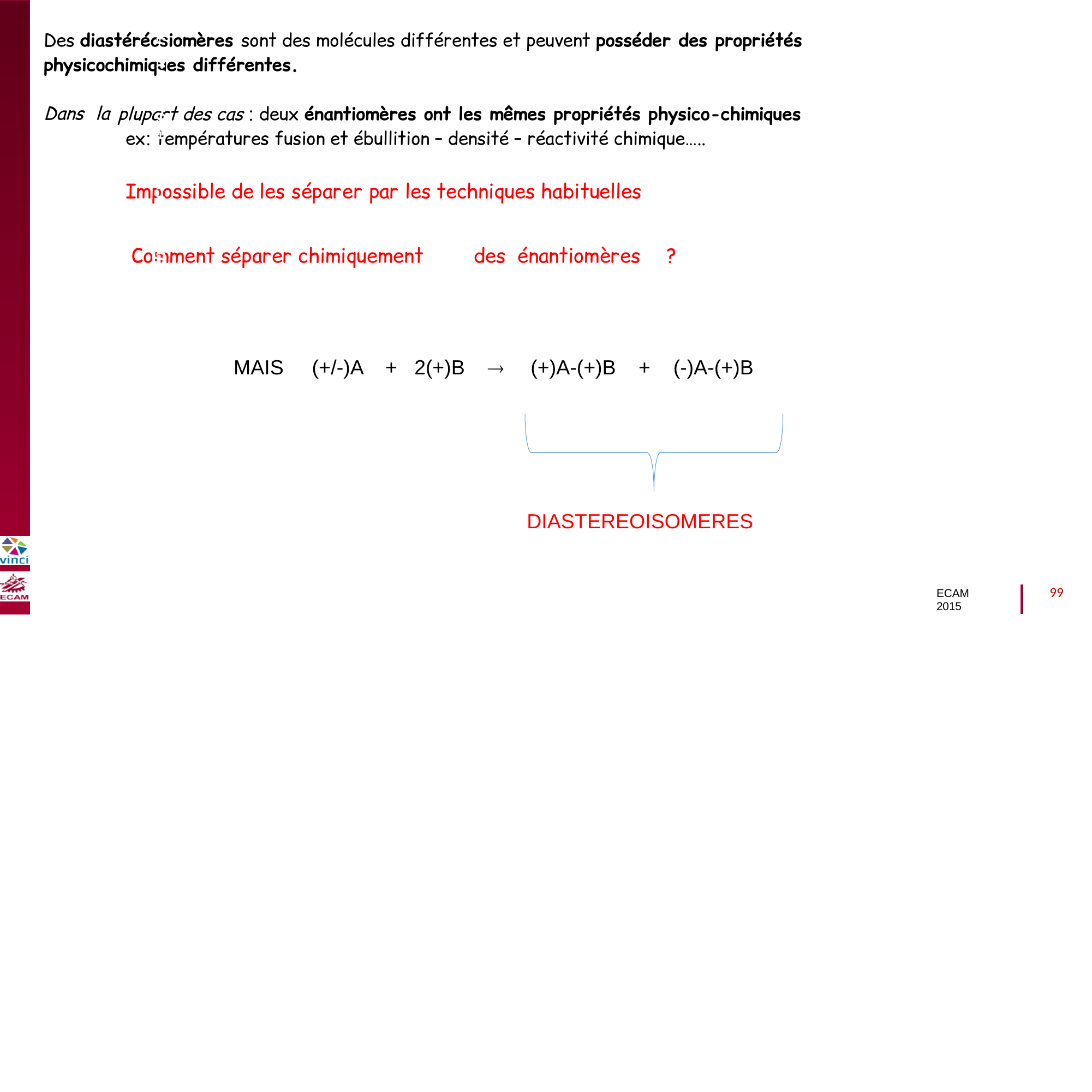

Des diastéréosiomères sont des molécules différentes et peuvent posséder des propriétés
physicochimiques différentes.
Dans
la
plupart des cas : deux énantiomères ont les mêmes propriétés physico-chimiques
ex: températures fusion et ébullition – densité – réactivité chimique…..
B2040-Chimie du vivant et environnement
Impossible de les séparer par les techniques habituelles
Comment séparer chimiquement
des
énantiomères
?
→
MAIS
(+/-)A
+
2(+)B
(+)A-(+)B
+
(-)A-(+)B

DIASTEREOISOMERES

99
ECAM 2015